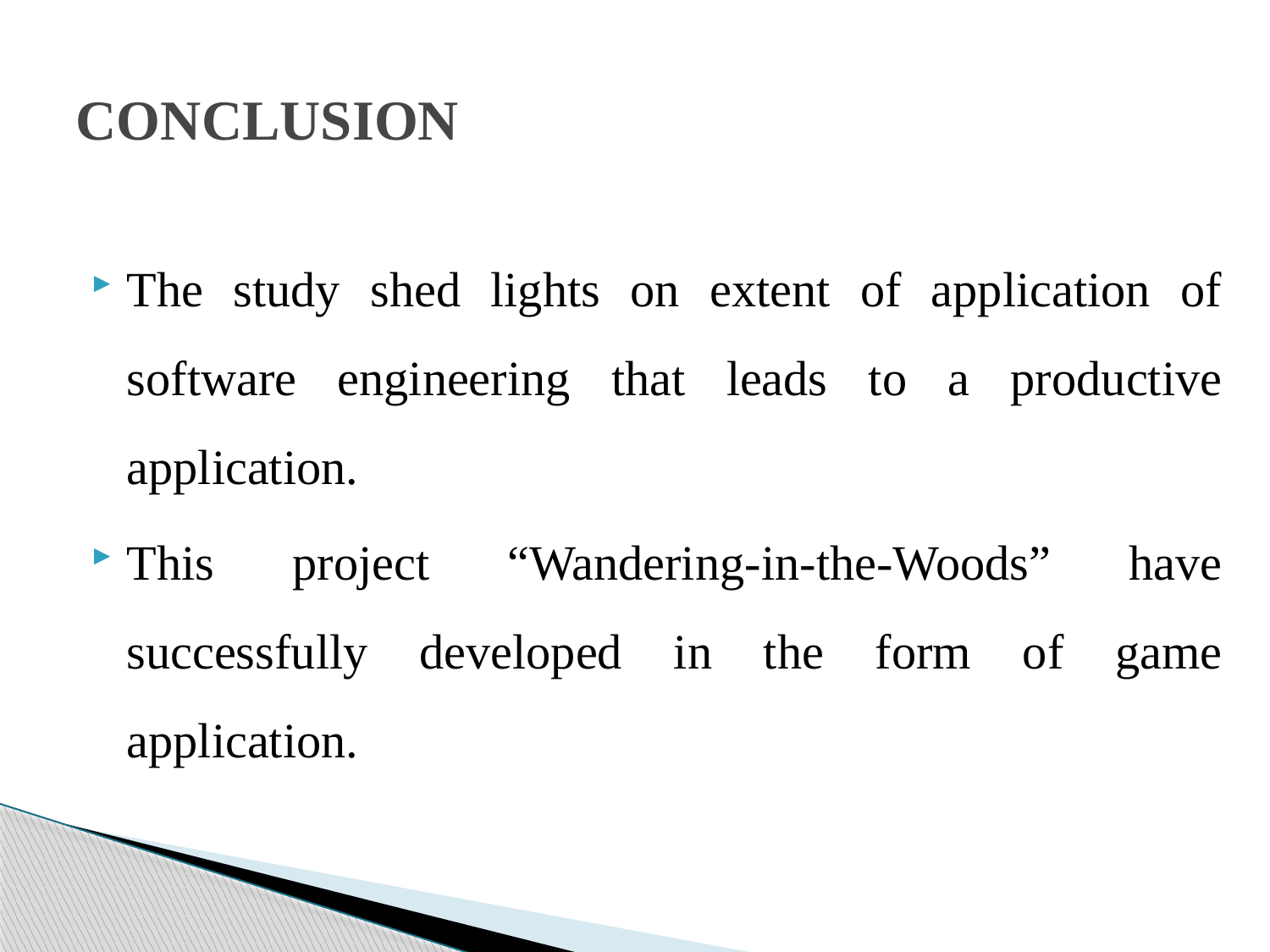

# CONCLUSION
The study shed lights on extent of application of software engineering that leads to a productive application.
This project “Wandering-in-the-Woods” have successfully developed in the form of game application.